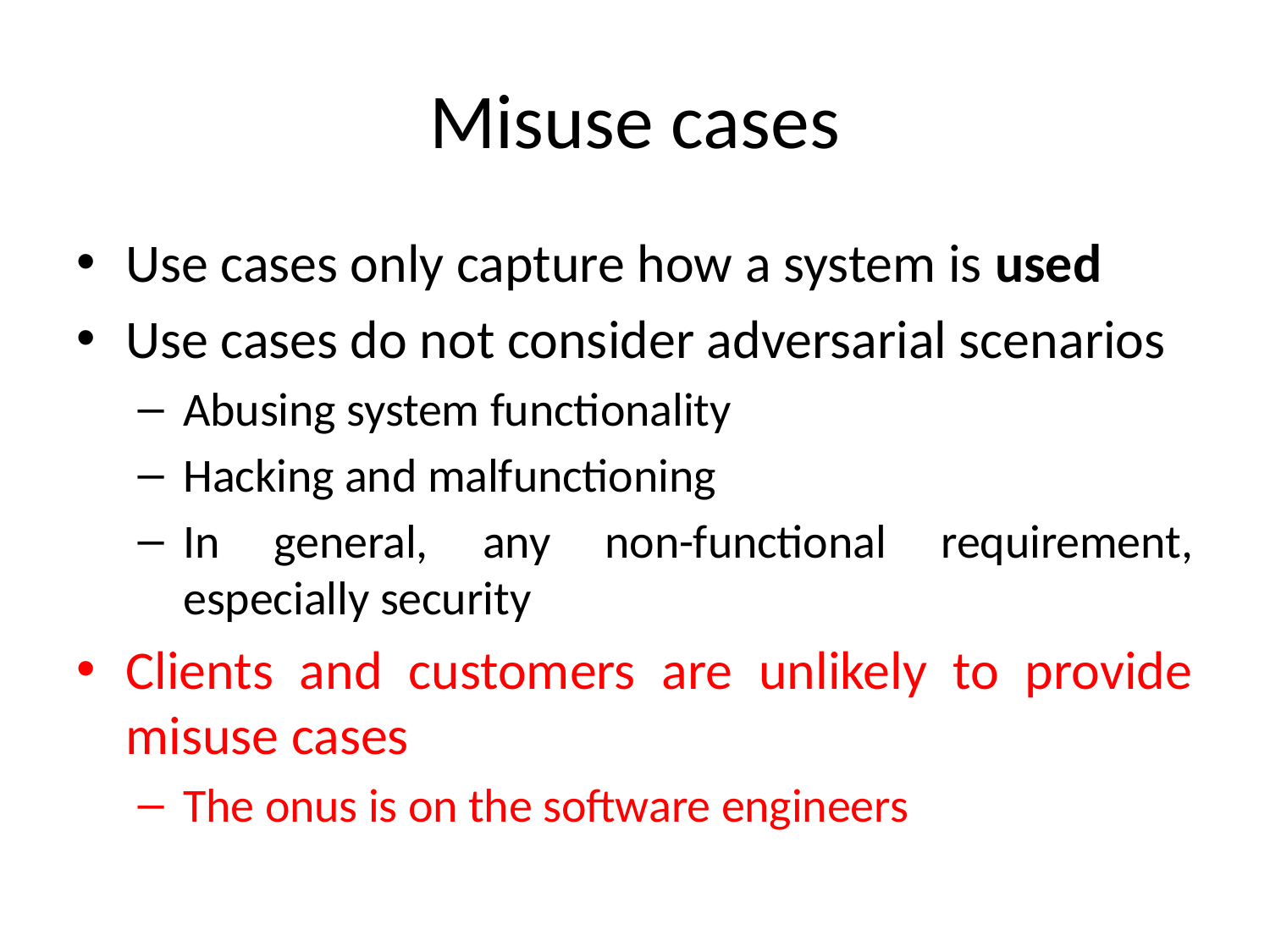

# Misuse cases
Use cases only capture how a system is used
Use cases do not consider adversarial scenarios
Abusing system functionality
Hacking and malfunctioning
In general, any non-functional requirement, especially security
Clients and customers are unlikely to provide misuse cases
The onus is on the software engineers